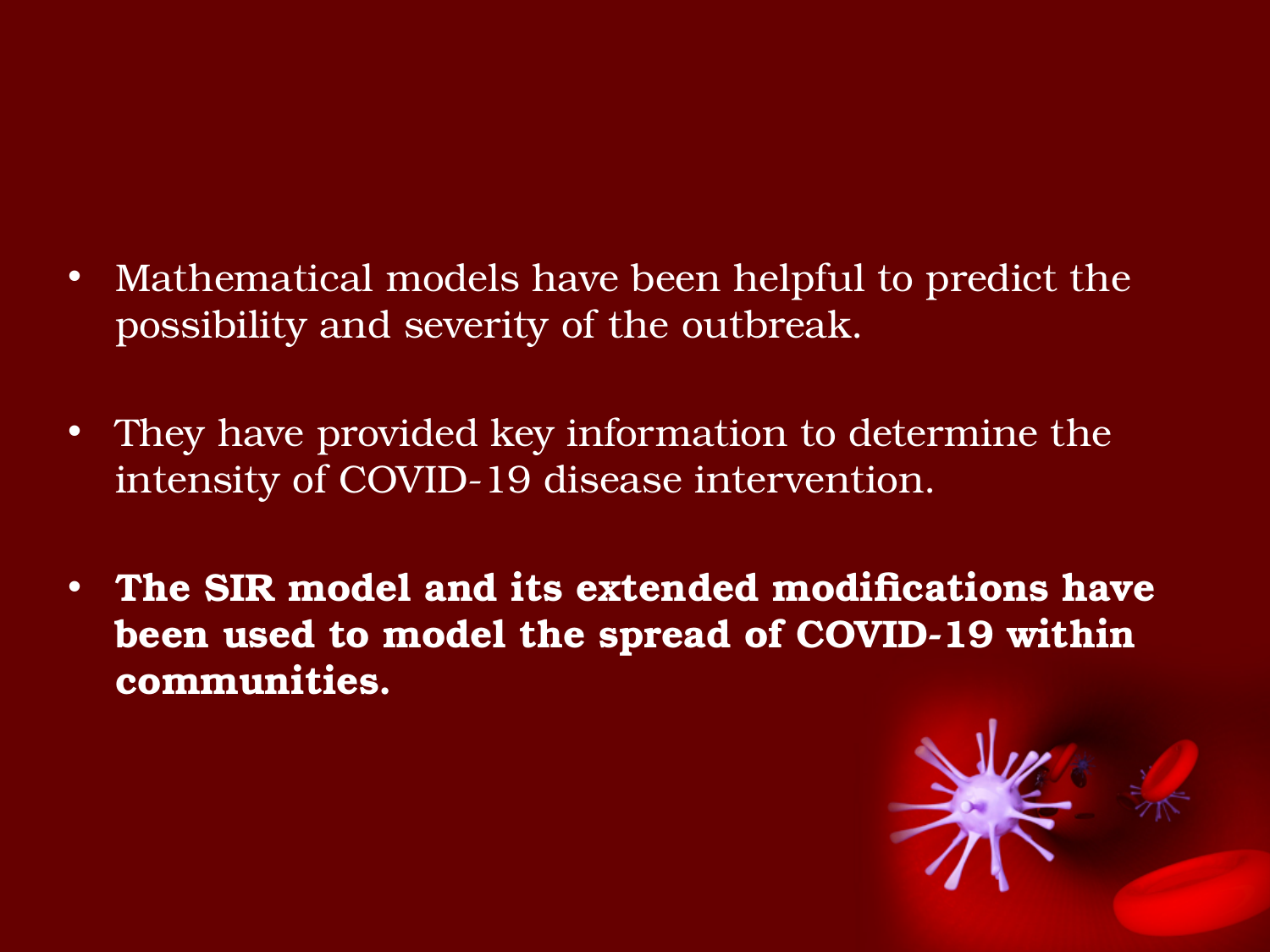

#
Mathematical models have been helpful to predict the possibility and severity of the outbreak.

They have provided key information to determine the intensity of COVID-19 disease intervention.

The SIR model and its extended modifications have been used to model the spread of COVID-19 within communities.